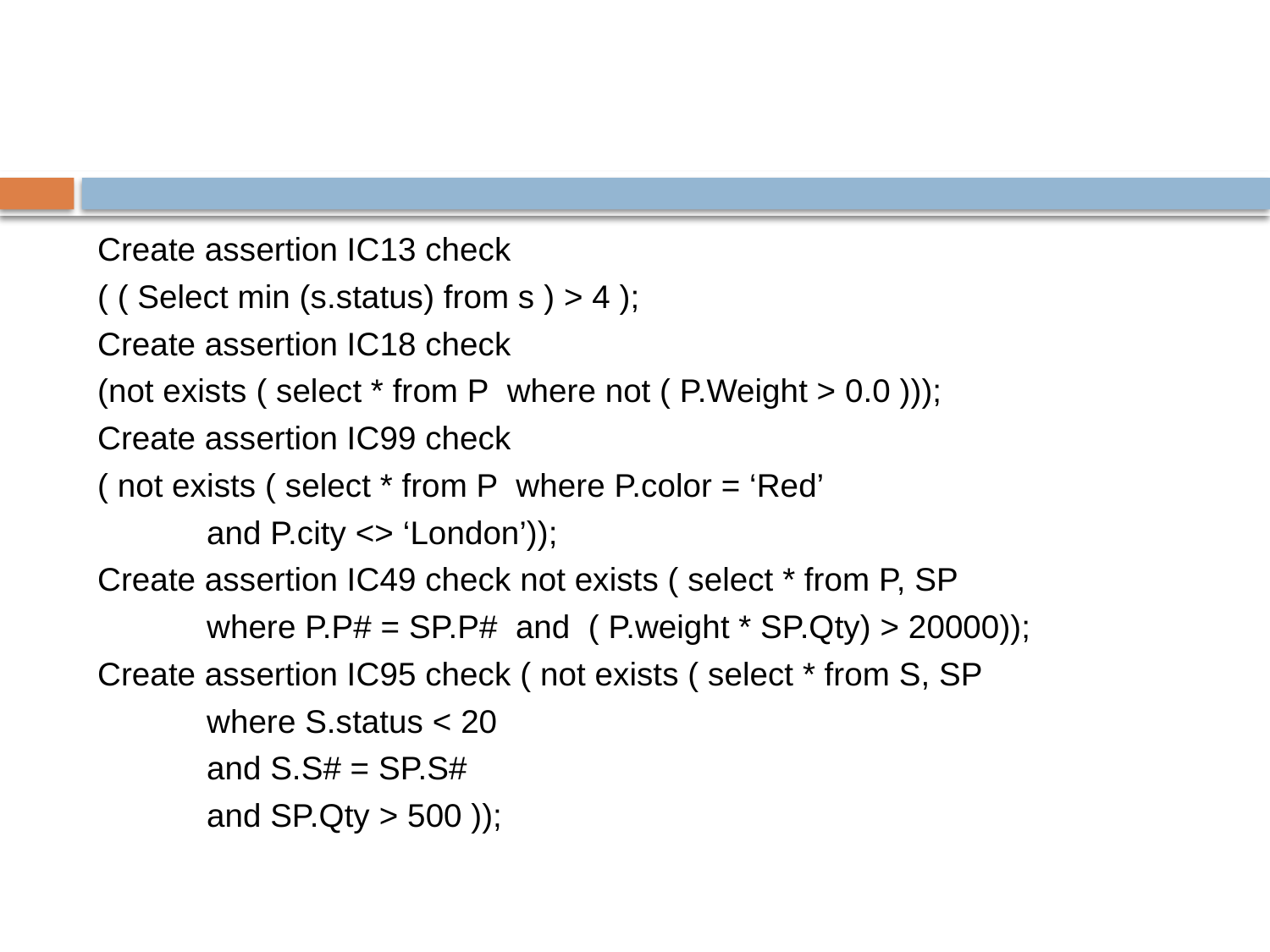

#
Create assertion IC13 check
( ( Select min (s.status) from s ) > 4 );
Create assertion IC18 check
(not exists ( select * from P  where not ( P.Weight > 0.0 )));
Create assertion IC99 check
( not exists ( select * from P  where P.color = ‘Red’
            and P.city <> ‘London’));
Create assertion IC49 check not exists ( select * from P, SP
            where P.P# = SP.P#  and  ( P.weight * SP.Qty) > 20000));
Create assertion IC95 check ( not exists ( select * from S, SP
            where S.status < 20
            and S.S# = SP.S#
            and SP.Qty > 500 ));